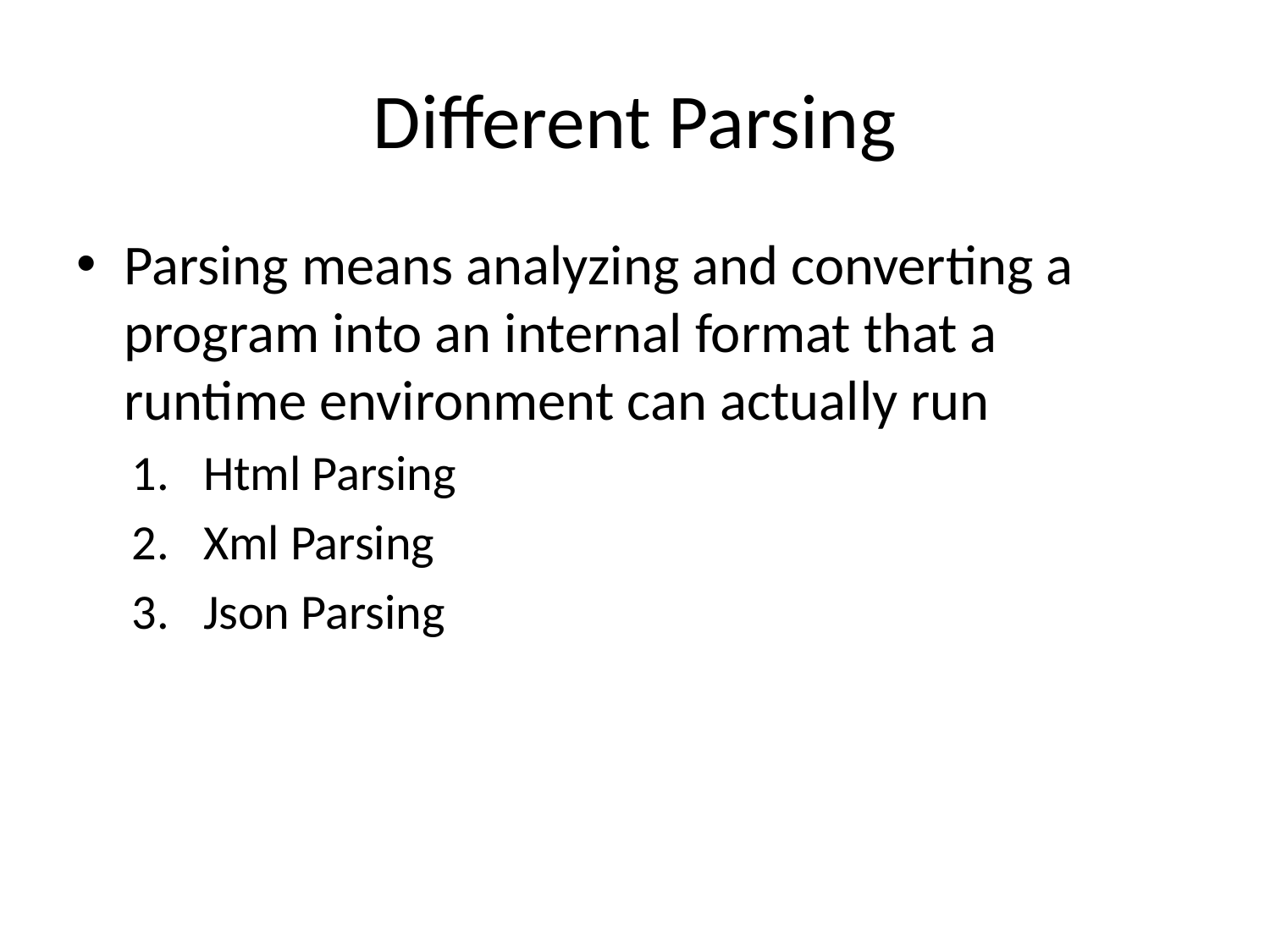

# Different Parsing
Parsing means analyzing and converting a program into an internal format that a runtime environment can actually run
Html Parsing
Xml Parsing
Json Parsing